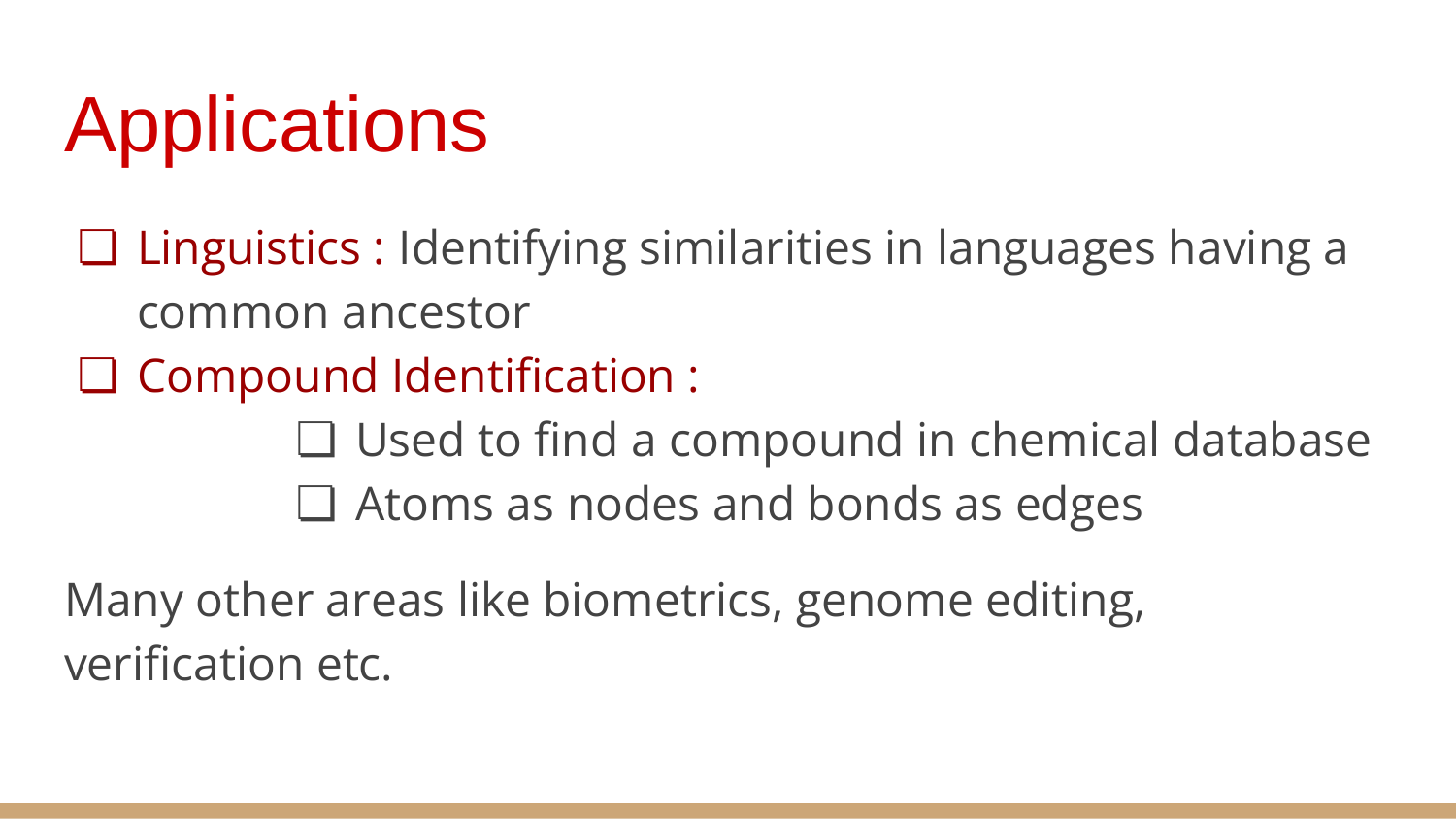

# Applications
Linguistics : Identifying similarities in languages having a common ancestor
Compound Identification :
Used to find a compound in chemical database
Atoms as nodes and bonds as edges
Many other areas like biometrics, genome editing, verification etc.